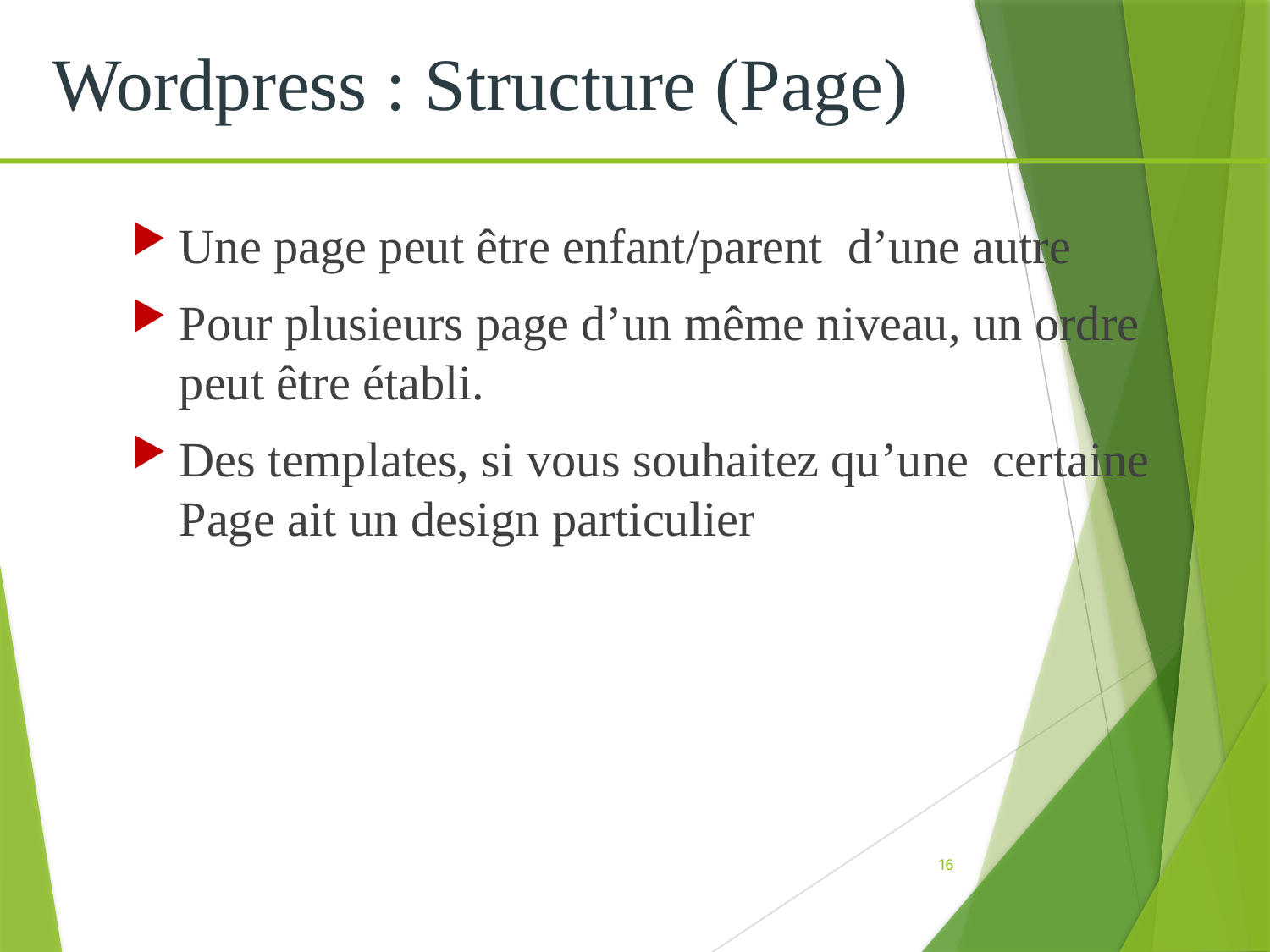

Wordpress : Structure (Page)

Une page peut être enfant/parent  d’une autre
Pour plusieurs page d’un même niveau, un ordre peut être établi.
Des templates, si vous souhaitez qu’une  certaine Page ait un design particulier

16